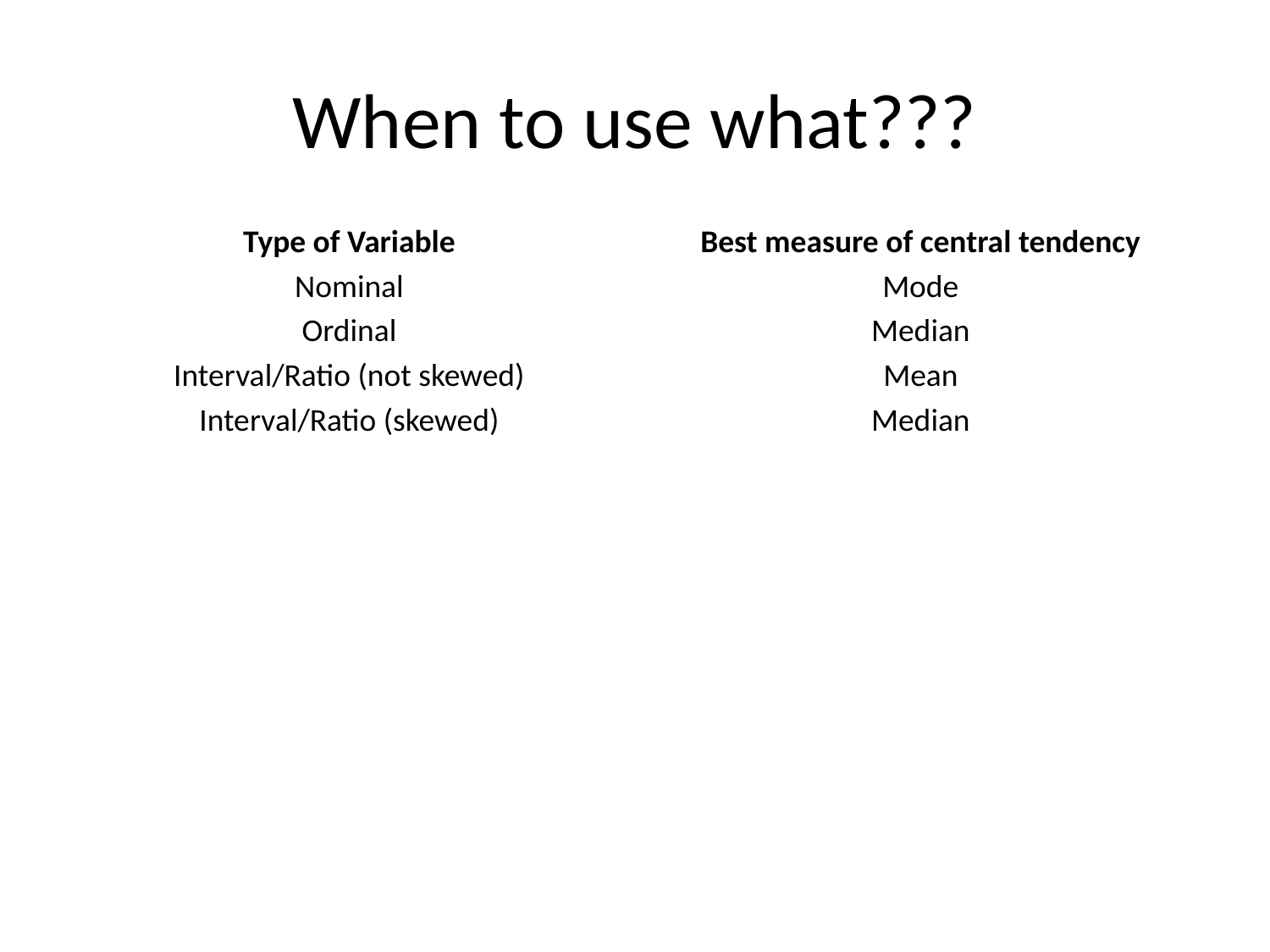

# When to use what???
| Type of Variable | Best measure of central tendency |
| --- | --- |
| Nominal | Mode |
| Ordinal | Median |
| Interval/Ratio (not skewed) | Mean |
| Interval/Ratio (skewed) | Median |